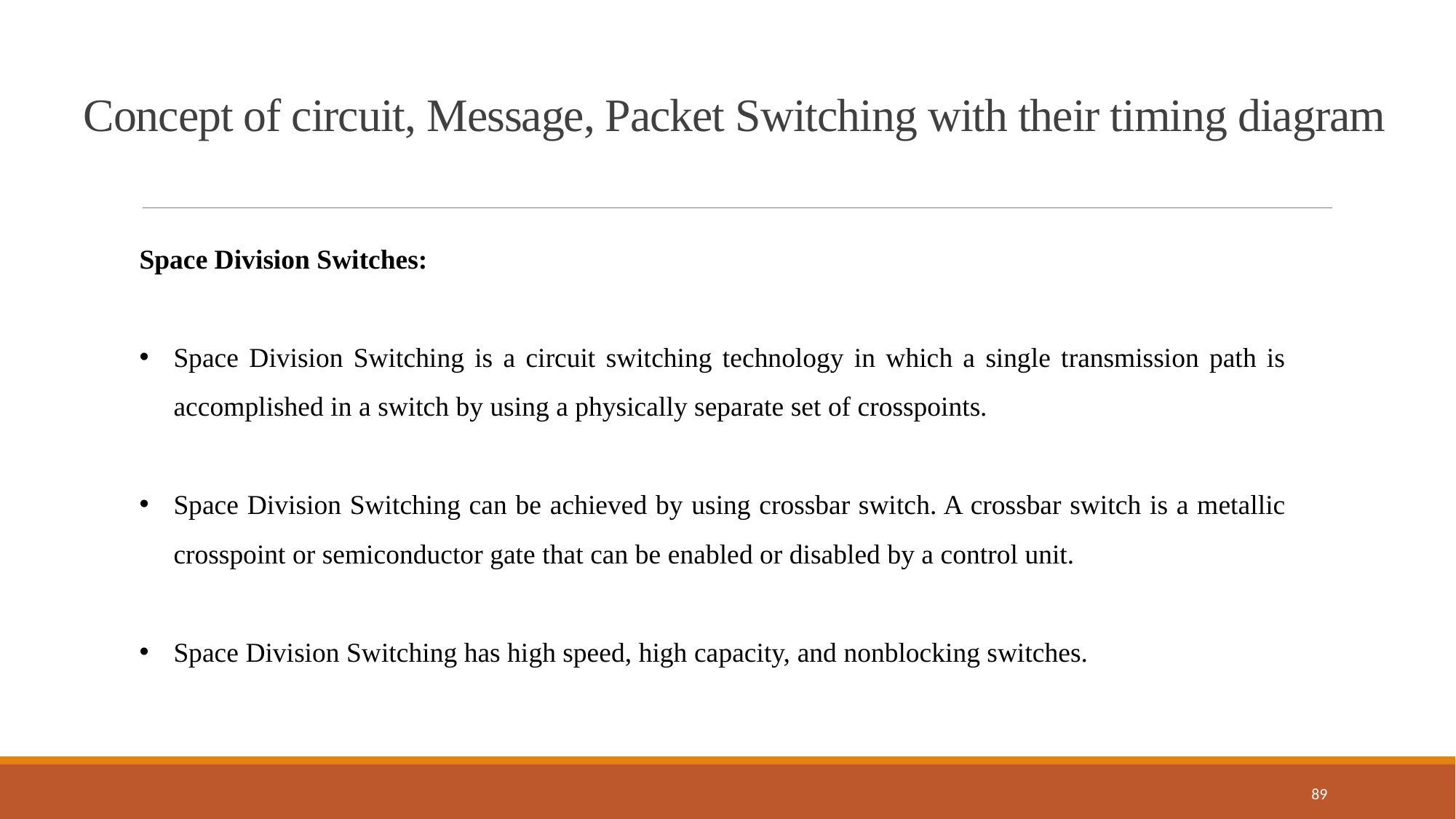

Concept of circuit, Message, Packet Switching with their timing diagram
Space Division Switches:

Space Division Switching is a circuit switching technology in which a single transmission path is accomplished in a switch by using a physically separate set of crosspoints.

Space Division Switching can be achieved by using crossbar switch. A crossbar switch is a metallic crosspoint or semiconductor gate that can be enabled or disabled by a control unit.

Space Division Switching has high speed, high capacity, and nonblocking switches.
89